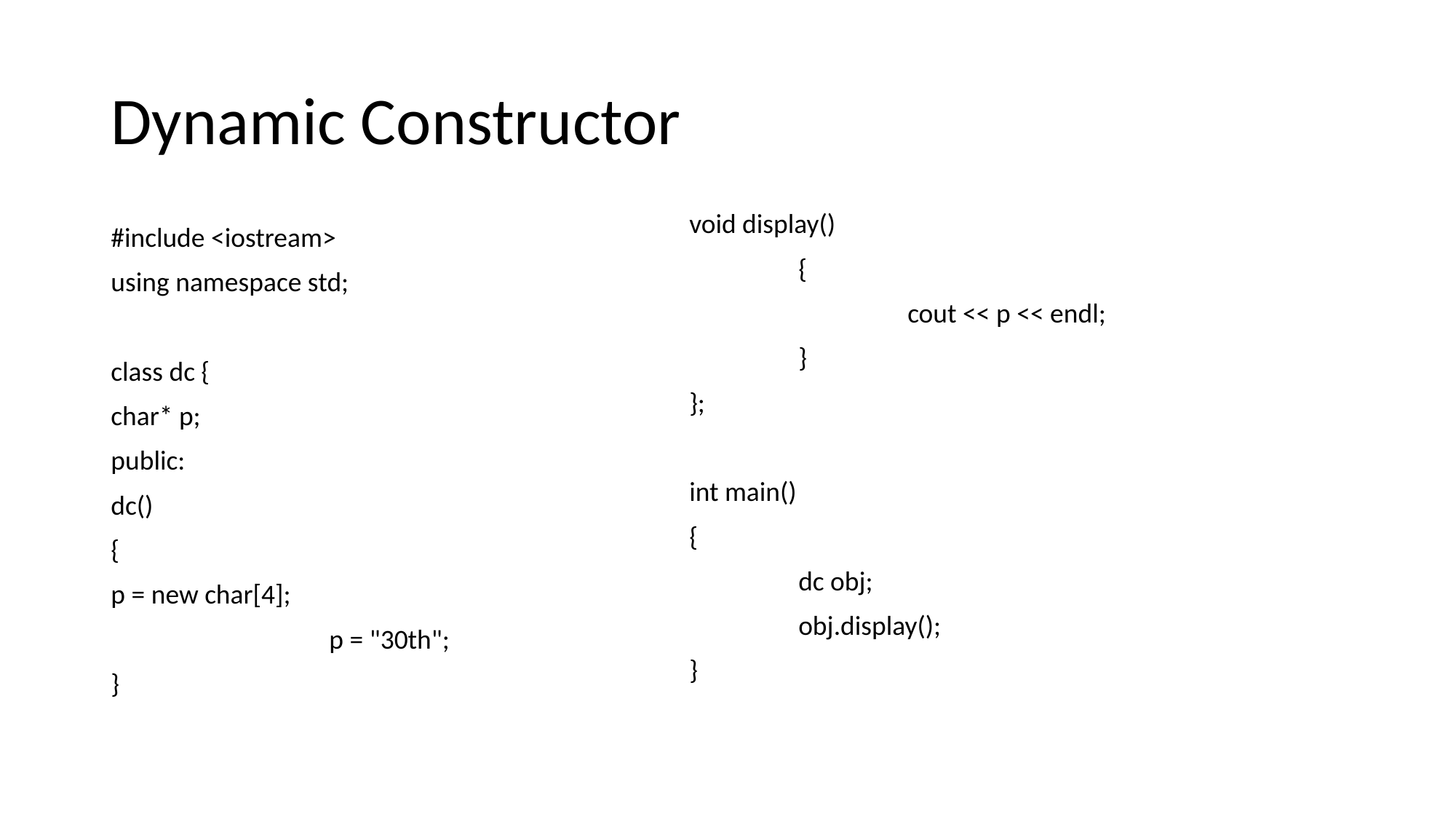

# Dynamic Constructor
void display()
	{
		cout << p << endl;
	}
};

int main()
{
	dc obj;
	obj.display();
}

#include <iostream>
using namespace std;

class dc {
char* p;
public:
dc()
{
p = new char[4];
		p = "30th";
}